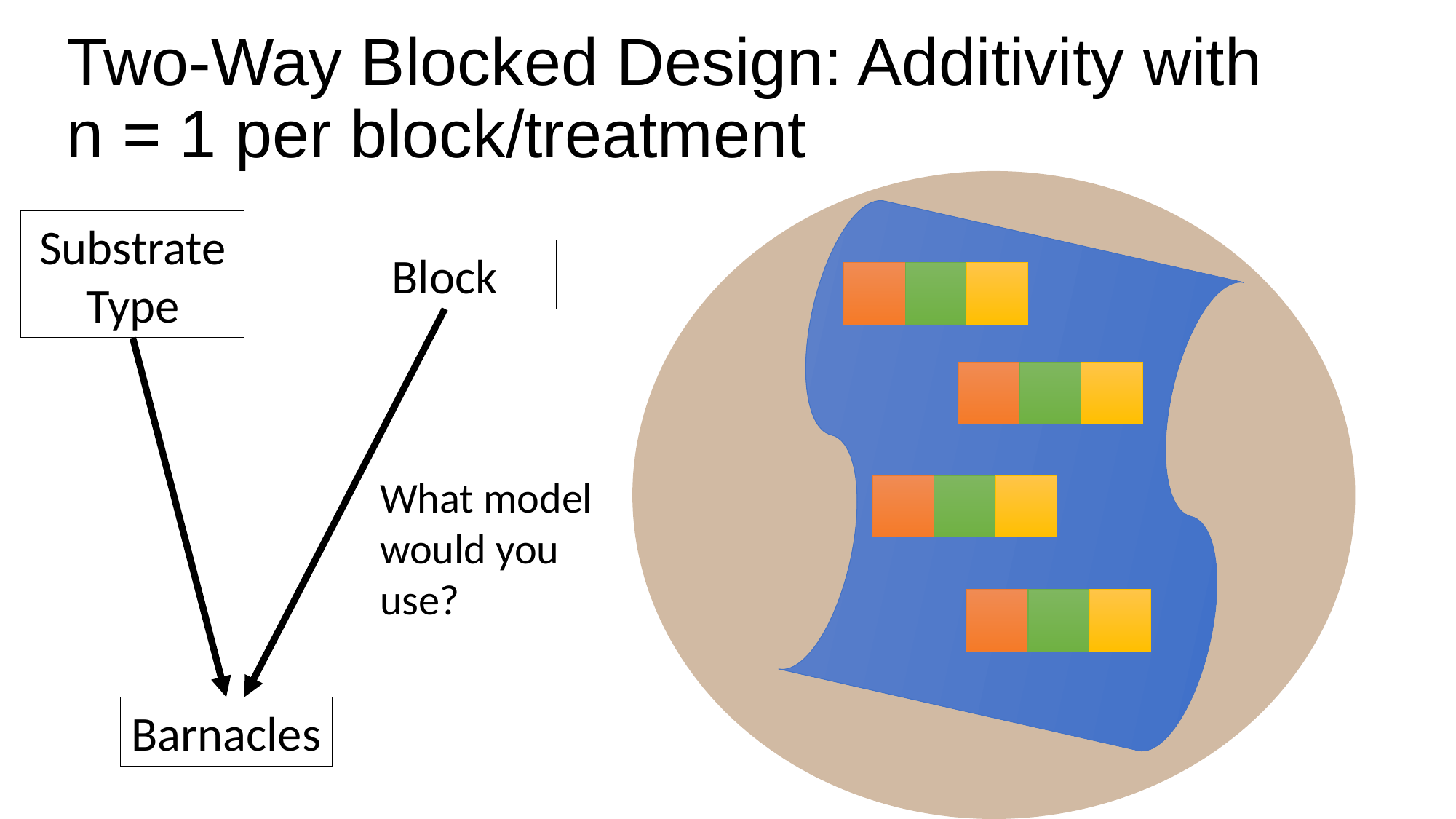

# Two-Way Blocked Design: Additivity with n = 1 per block/treatment

Substrate
Type
Block
What model would you use?
Barnacles